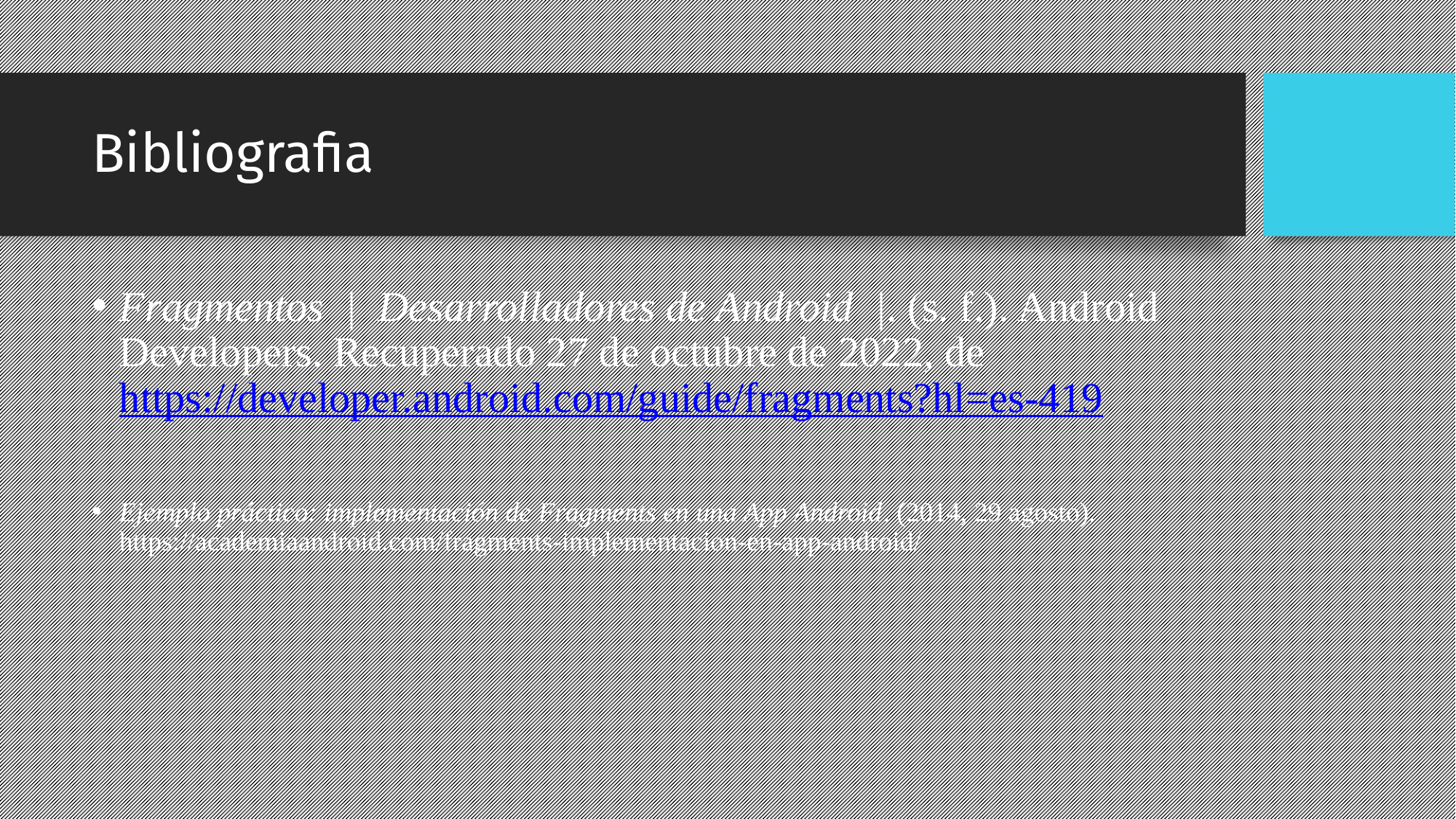

Bibliografia
Fragmentos  |  Desarrolladores de Android  |. (s. f.). Android Developers. Recuperado 27 de octubre de 2022, de https://developer.android.com/guide/fragments?hl=es-419

Ejemplo práctico: implementación de Fragments en una App Android. (2014, 29 agosto). https://academiaandroid.com/fragments-implementacion-en-app-android/